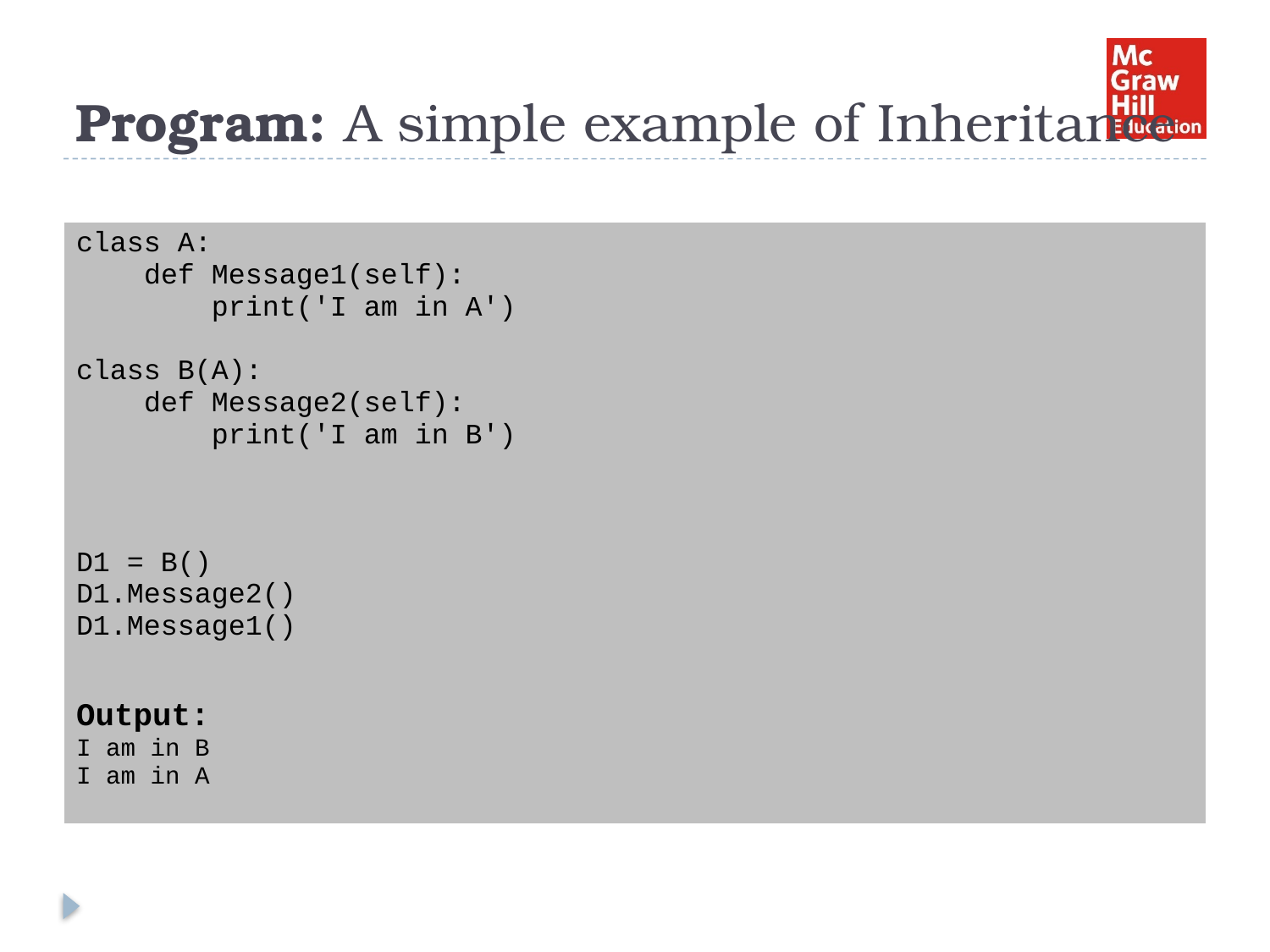

# Program: A simple example of Inheritance
| class A: def Message1(self): print('I am in A') class B(A): def Message2(self): print('I am in B') D1 = B() D1.Message2() D1.Message1() Output: I am in B I am in A |
| --- |